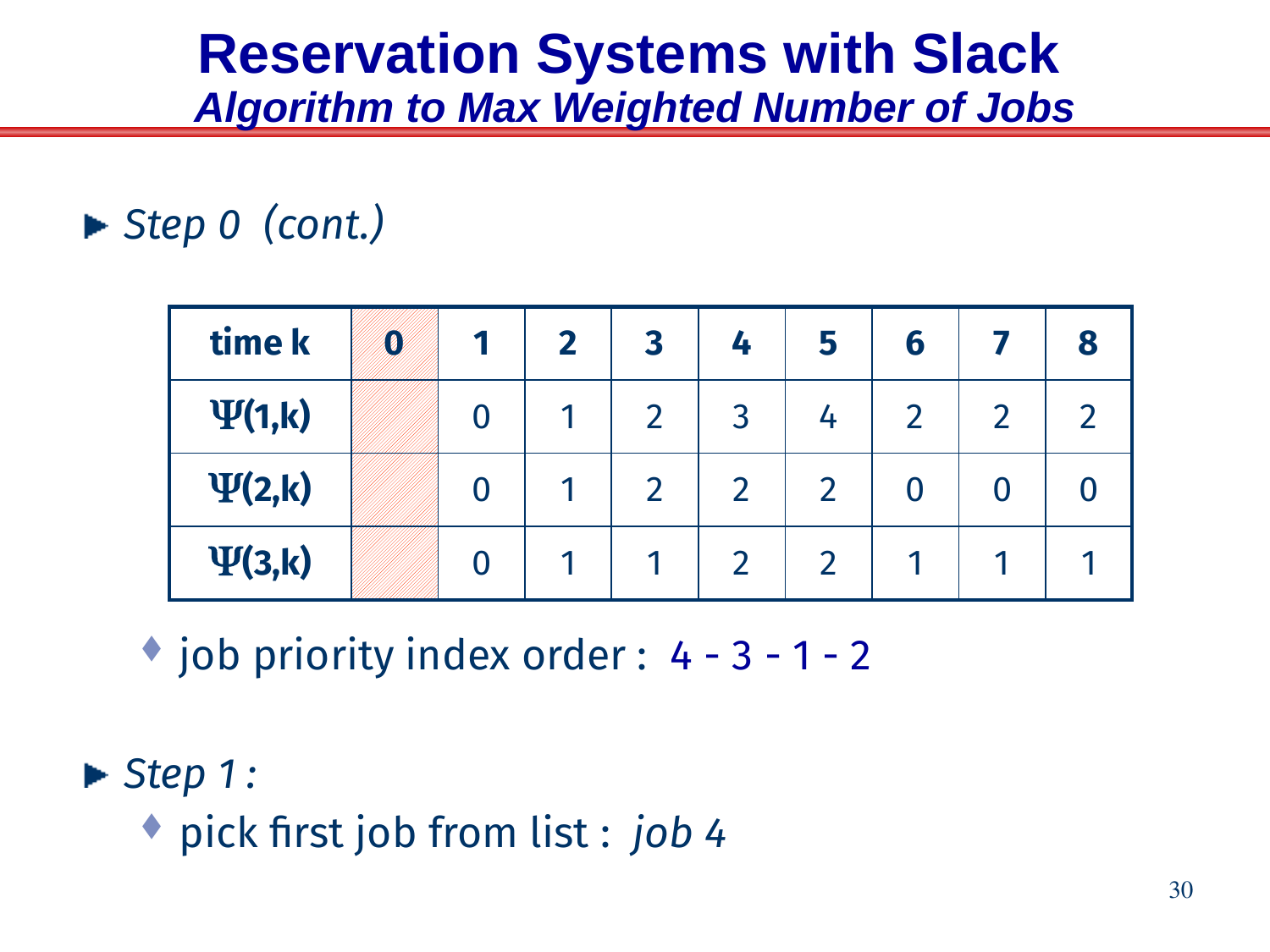

# Reservation Systems with Slack Algorithm to Max Weighted Number of Jobs
Step 0  (cont.)

job priority index order :  4 - 3 - 1 - 2

Step 1 :
pick first job from list :  job 4
| time k | 0 | 1 | 2 | 3 | 4 | 5 | 6 | 7 | 8 |
| --- | --- | --- | --- | --- | --- | --- | --- | --- | --- |
| Ψ(1,k) |  | 0 | 1 | 2 | 3 | 4 | 2 | 2 | 2 |
| Ψ(2,k) |  | 0 | 1 | 2 | 2 | 2 | 0 | 0 | 0 |
| Ψ(3,k) |  | 0 | 1 | 1 | 2 | 2 | 1 | 1 | 1 |
30